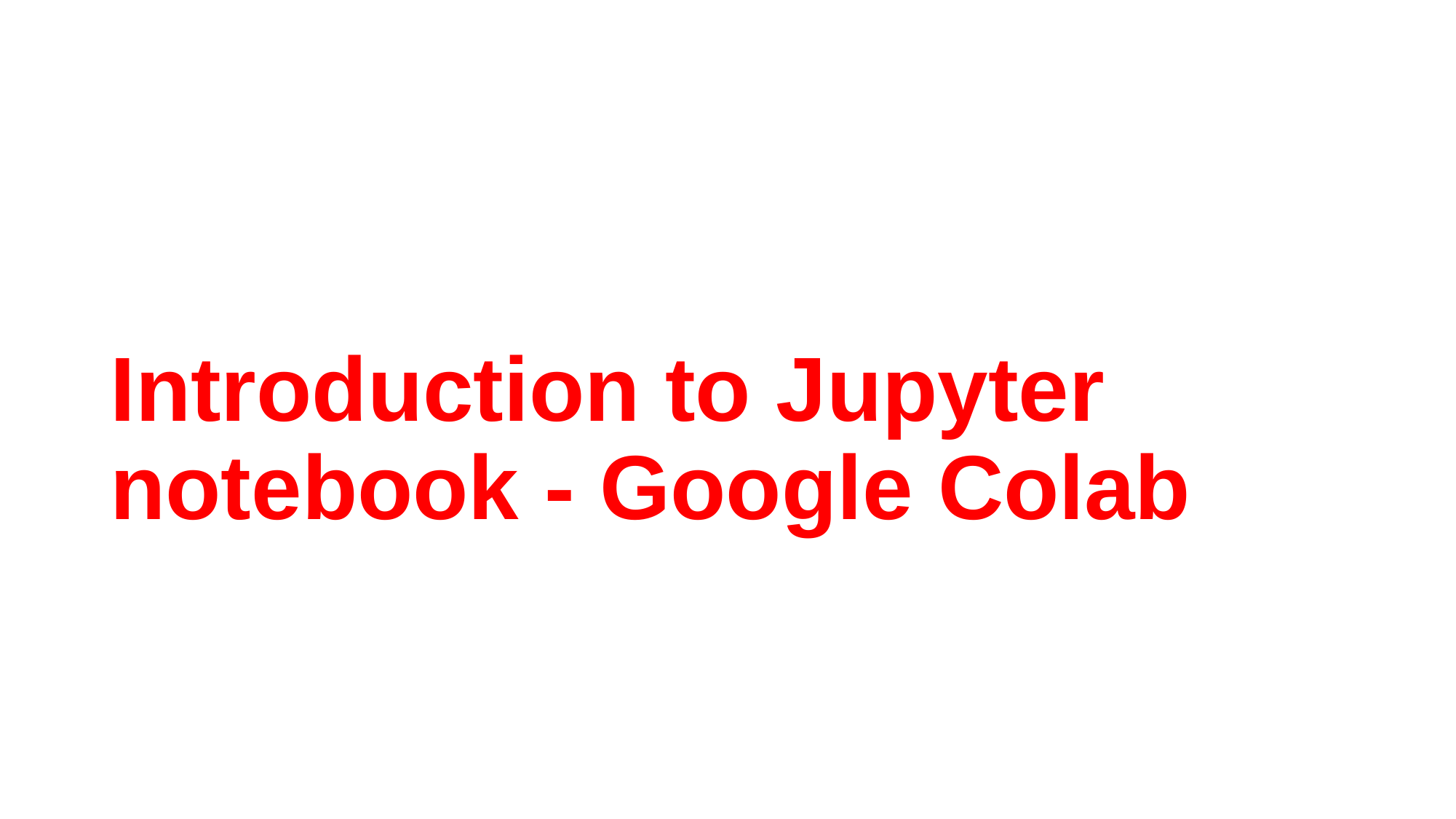

# Introduction to Jupyter notebook - Google Colab